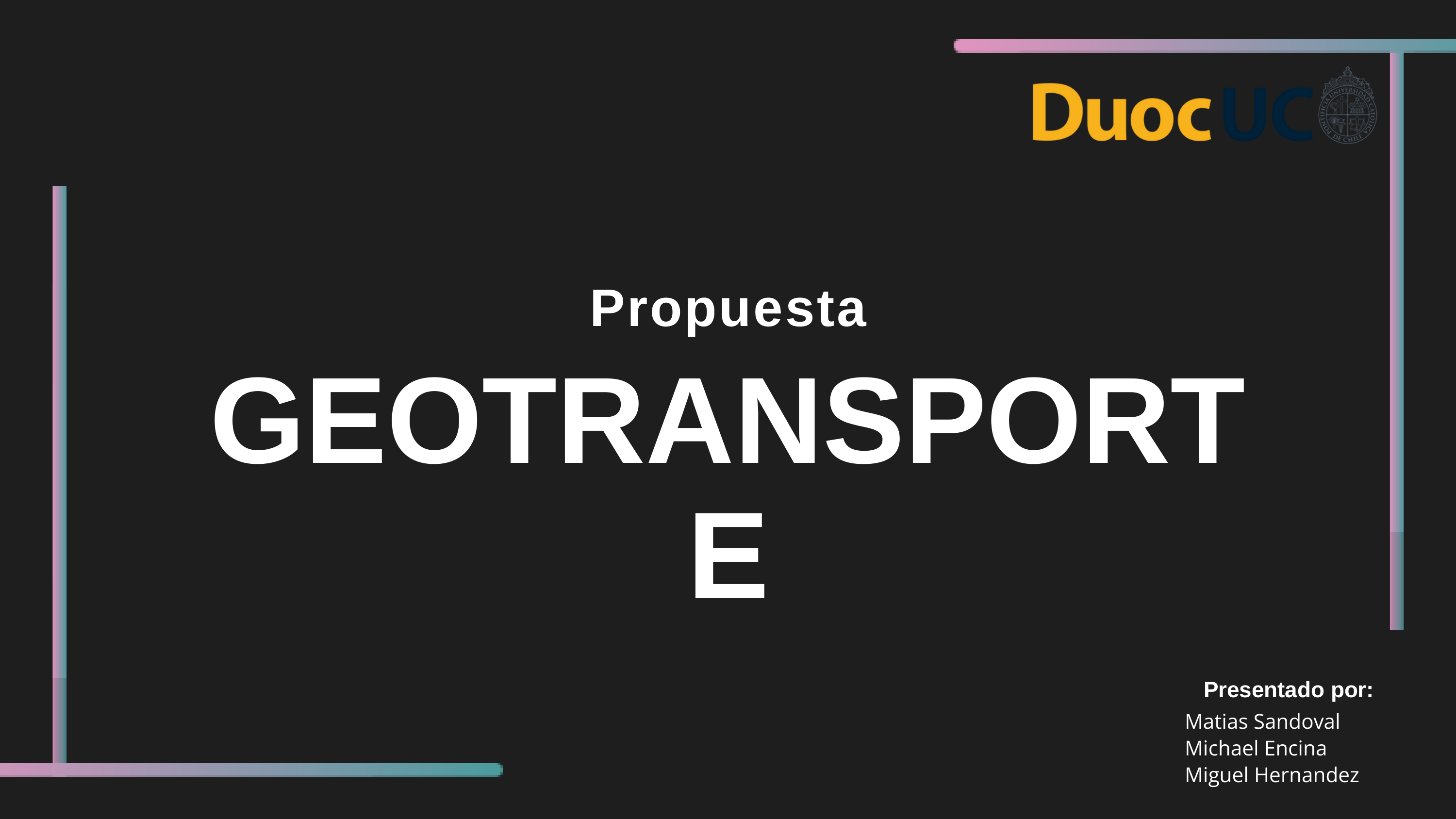

Propuesta

GEOTRANSPORTE

Presentado por:
Matias Sandoval
Michael Encina
Miguel Hernandez